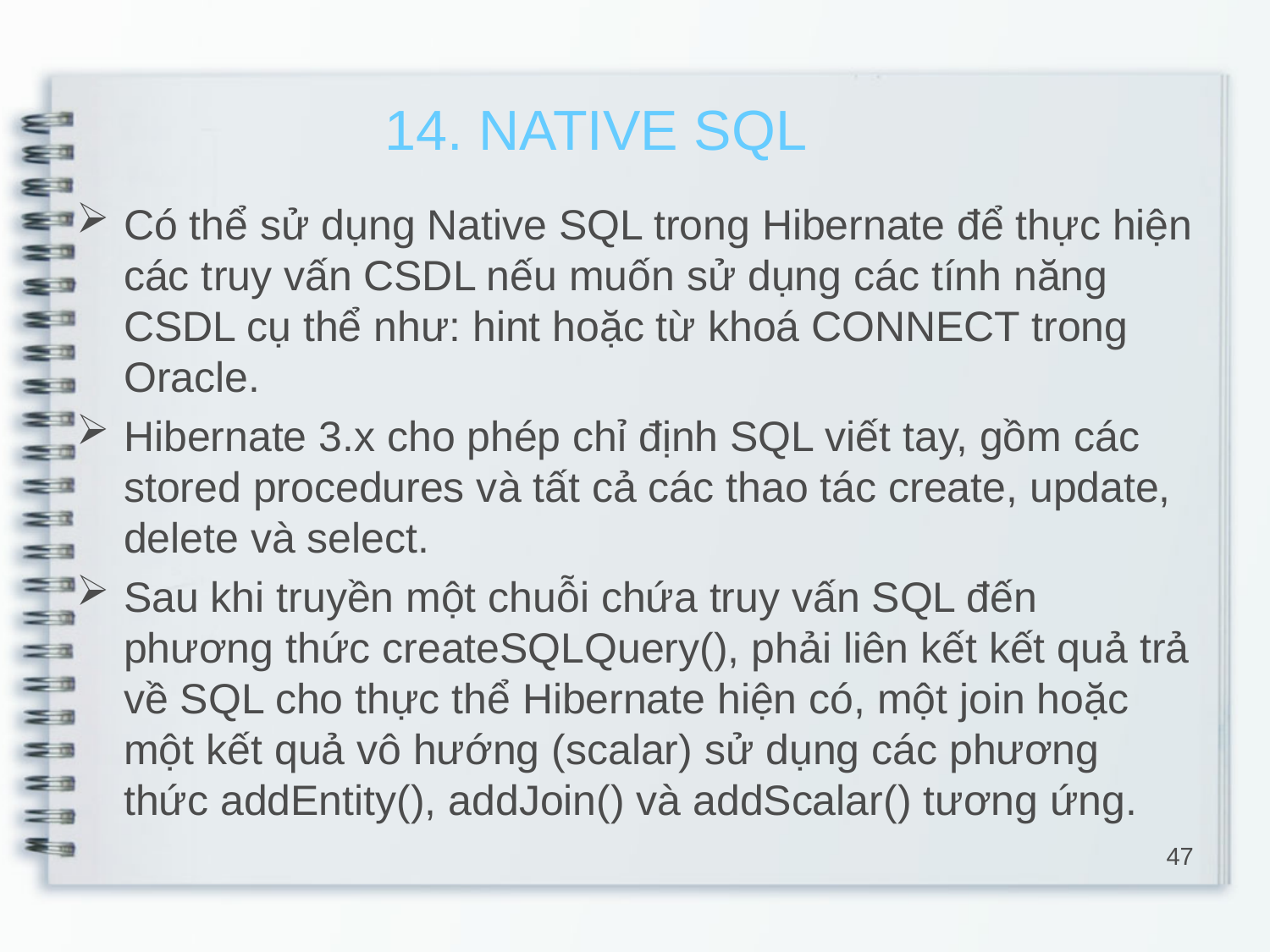

# 14. NATIVE SQL
Có thể sử dụng Native SQL trong Hibernate để thực hiện các truy vấn CSDL nếu muốn sử dụng các tính năng CSDL cụ thể như: hint hoặc từ khoá CONNECT trong Oracle.
Hibernate 3.x cho phép chỉ định SQL viết tay, gồm các stored procedures và tất cả các thao tác create, update, delete và select.
Sau khi truyền một chuỗi chứa truy vấn SQL đến phương thức createSQLQuery(), phải liên kết kết quả trả về SQL cho thực thể Hibernate hiện có, một join hoặc một kết quả vô hướng (scalar) sử dụng các phương thức addEntity(), addJoin() và addScalar() tương ứng.

47